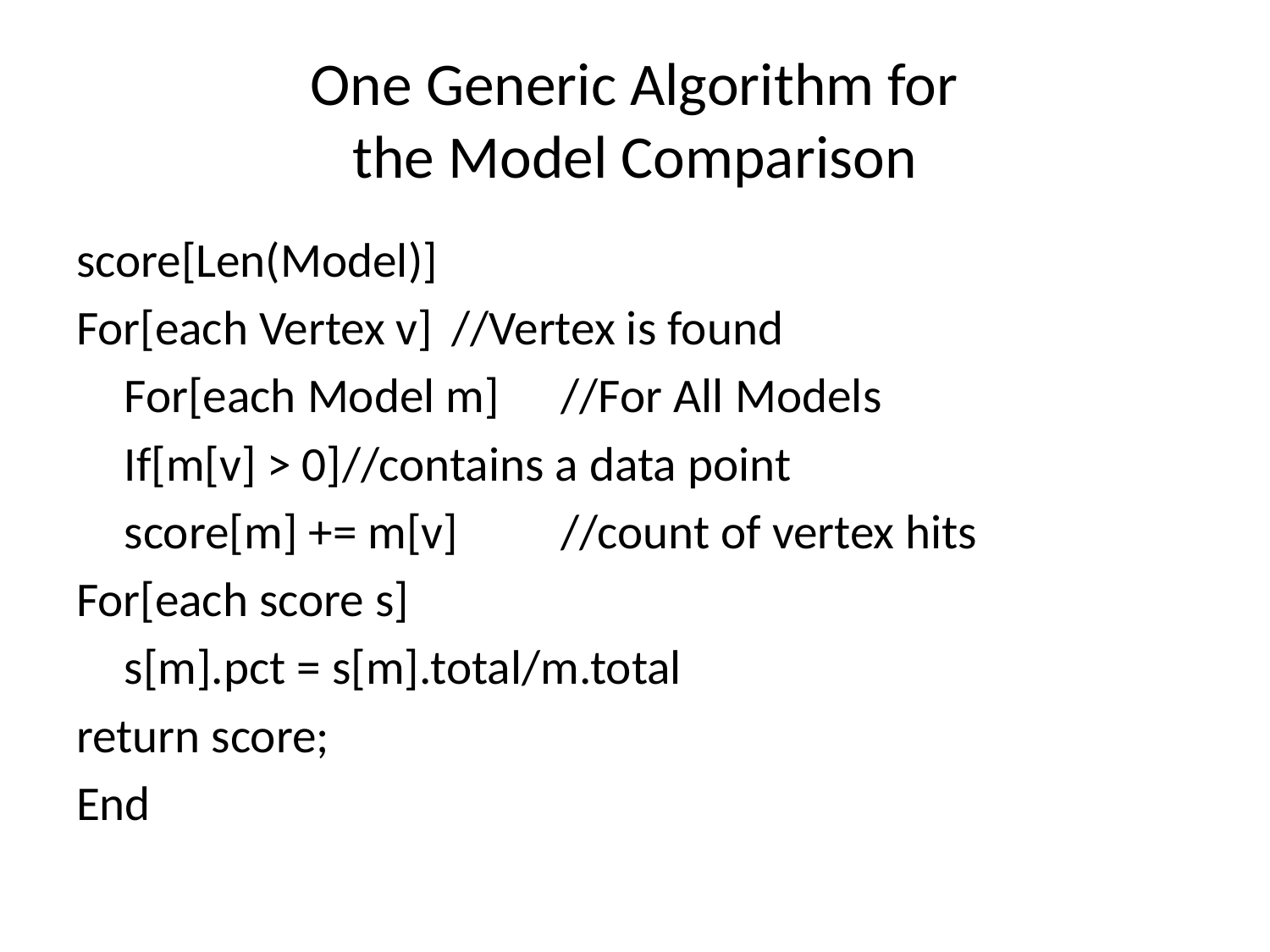

# One Generic Algorithm for the Model Comparison
score[Len(Model)]
For[each Vertex v]			//Vertex is found
	For[each Model m]		//For All Models
		If[m[v] > 0]			//contains a data point
			score[m] += m[v]	//count of vertex hits
For[each score s]
	s[m].pct = s[m].total/m.total
return score;
End